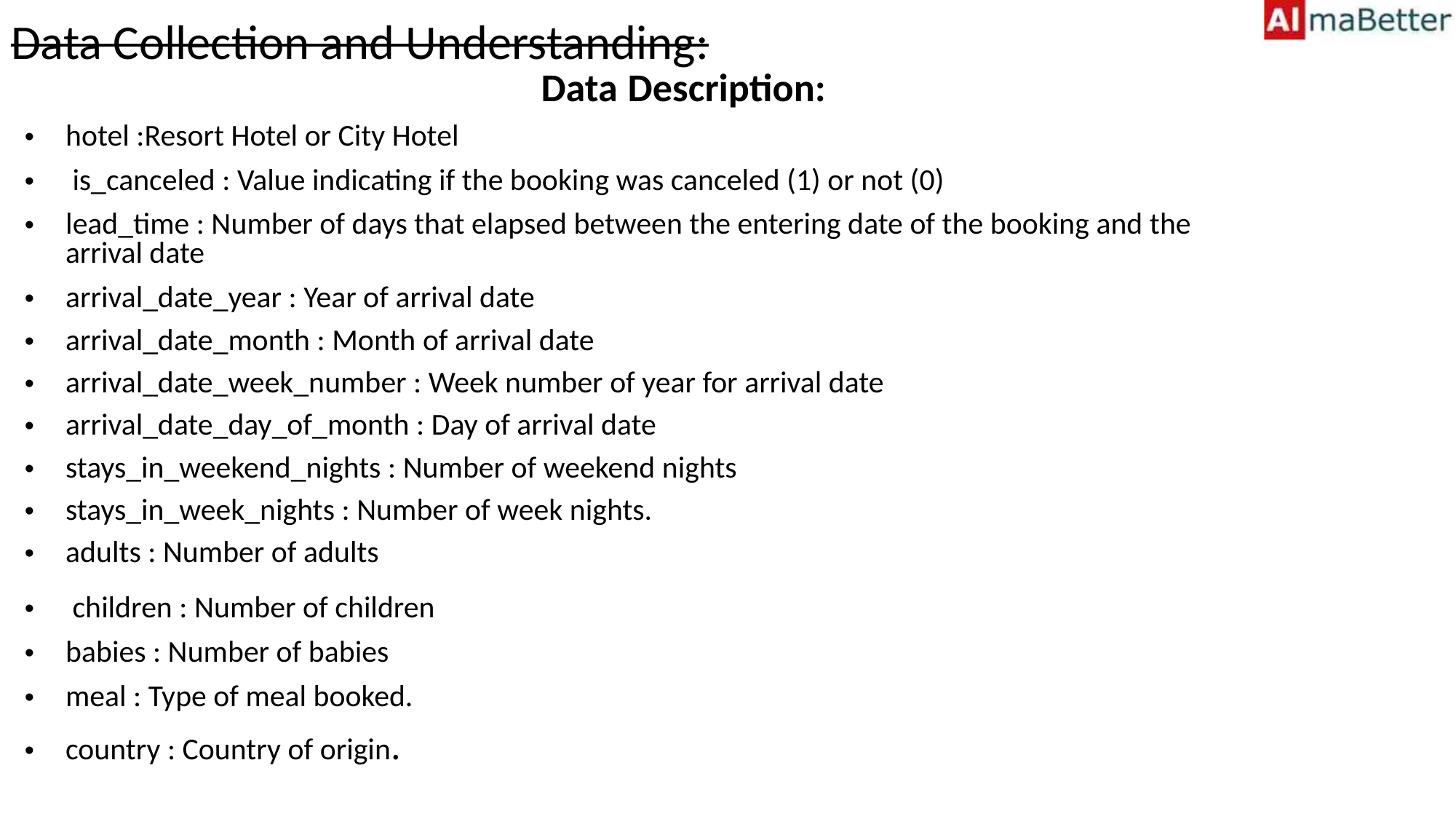

Data Collection and Understanding:
Data Description:
• hotel :Resort Hotel or City Hotel
• is_canceled : Value indicating if the booking was canceled (1) or not (0)
• lead_time : Number of days that elapsed between the entering date of the booking and the
arrival date
• arrival_date_year : Year of arrival date
• arrival_date_month : Month of arrival date
• arrival_date_week_number : Week number of year for arrival date
• arrival_date_day_of_month : Day of arrival date
• stays_in_weekend_nights : Number of weekend nights
• stays_in_week_nights : Number of week nights.
• adults : Number of adults
• children : Number of children
• babies : Number of babies
• meal : Type of meal booked.
• country : Country of origin.